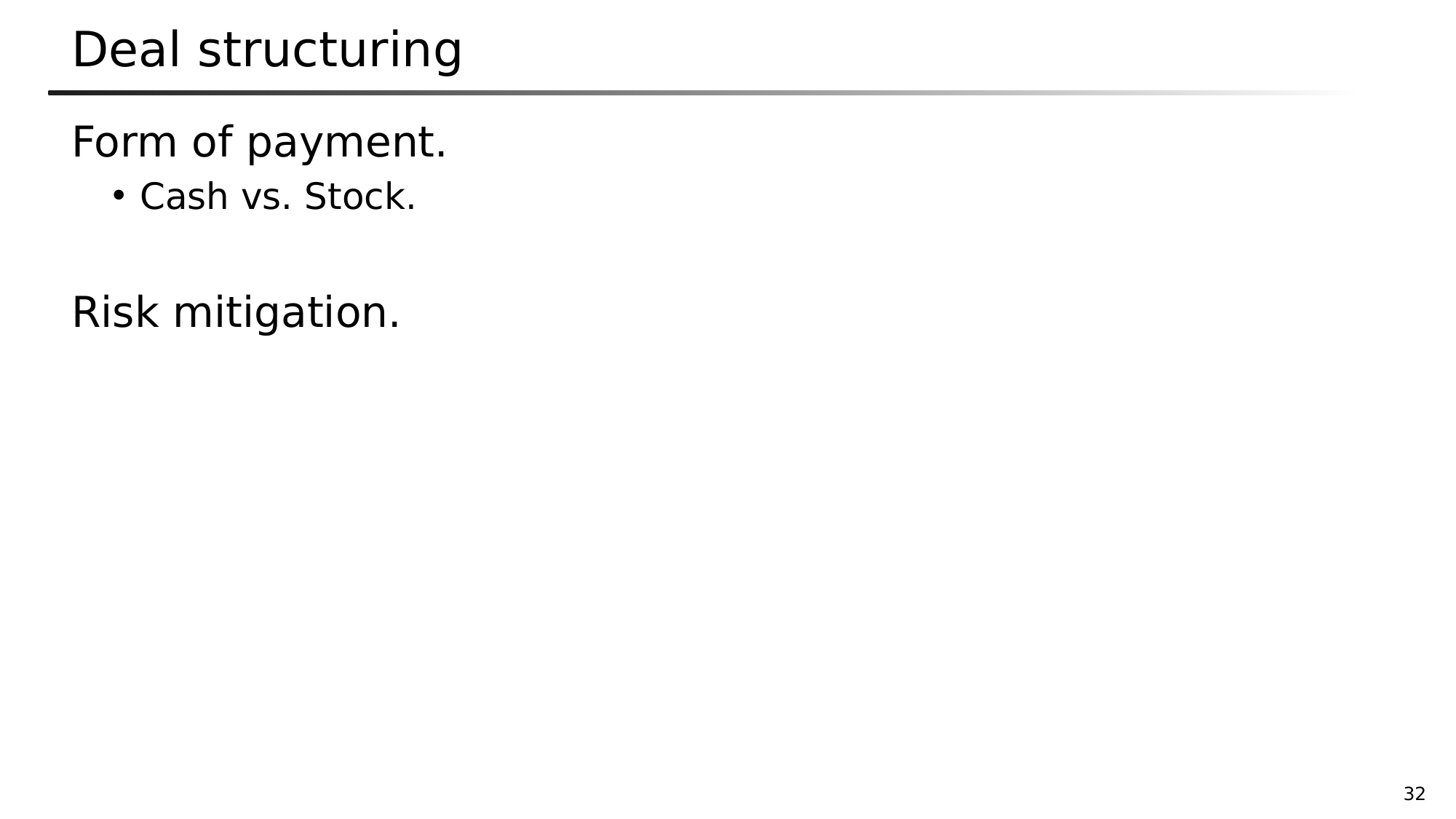

# Deal structuring
Form of payment.
Cash vs. Stock.

Risk mitigation.